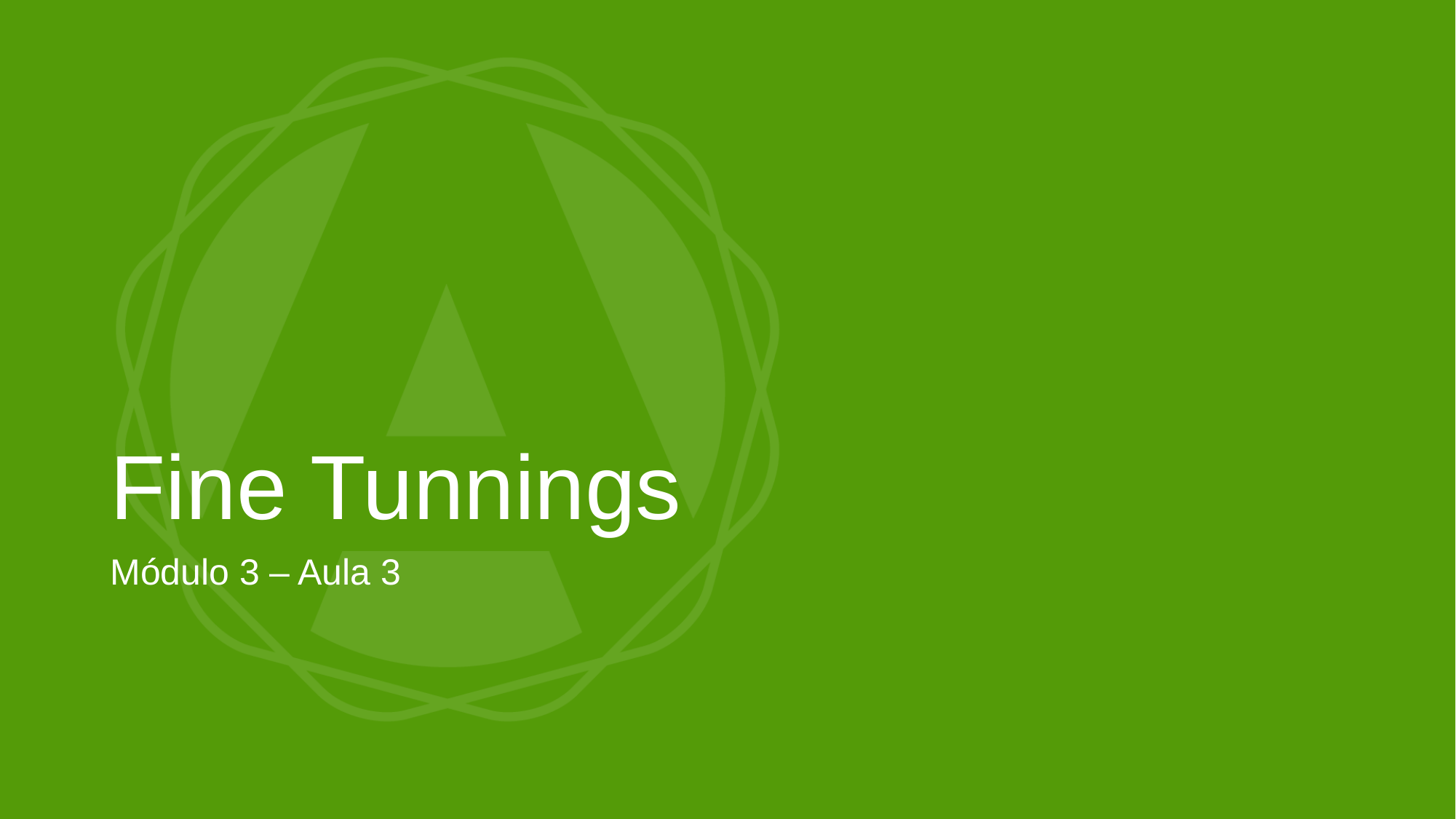

# Fine Tunnings
Módulo 3 – Aula 3